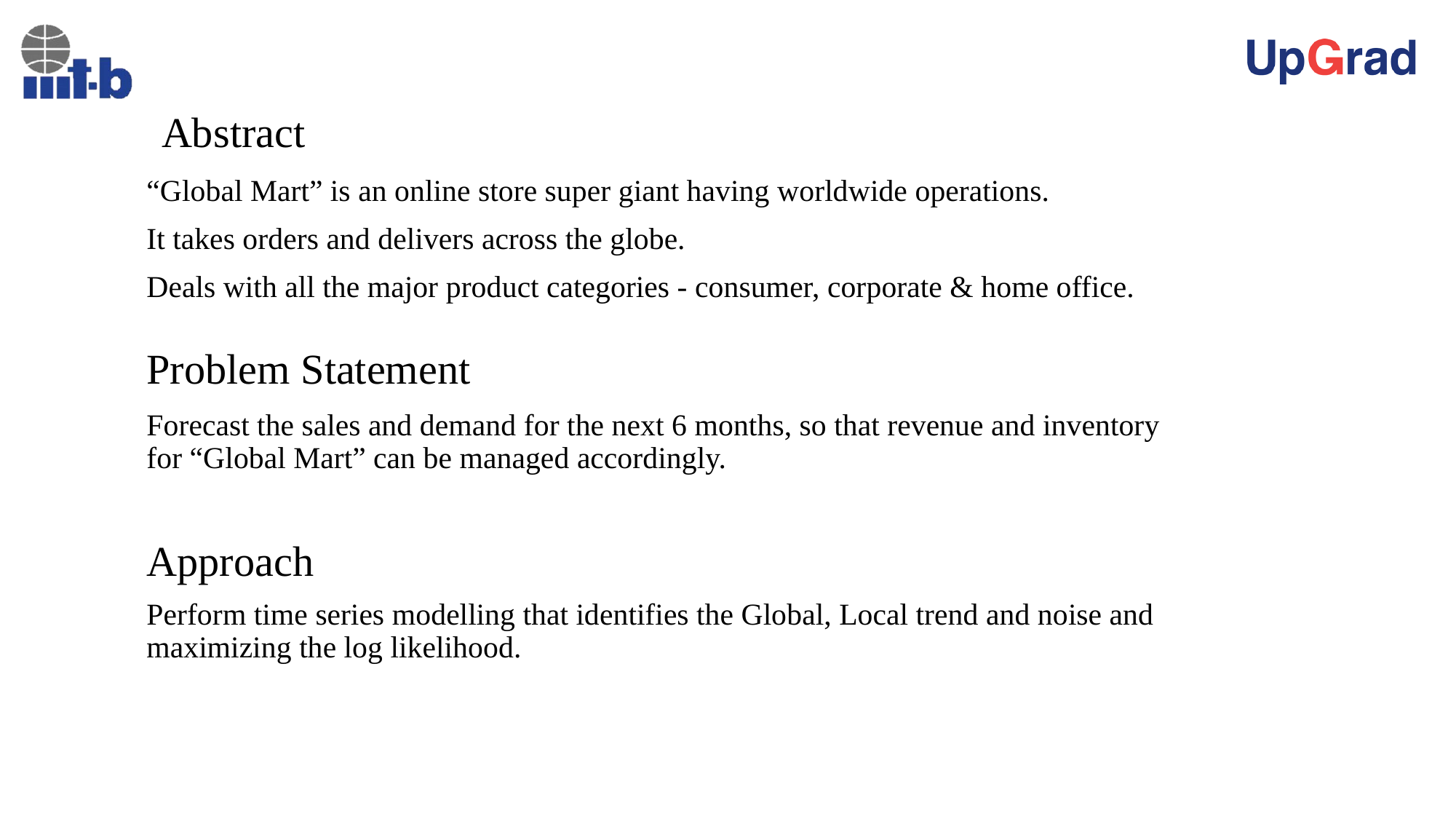

# Abstract
“Global Mart” is an online store super giant having worldwide operations.
It takes orders and delivers across the globe.
Deals with all the major product categories - consumer, corporate & home office.
Problem Statement
Forecast the sales and demand for the next 6 months, so that revenue and inventory for “Global Mart” can be managed accordingly.

Approach
Perform time series modelling that identifies the Global, Local trend and noise and maximizing the log likelihood.